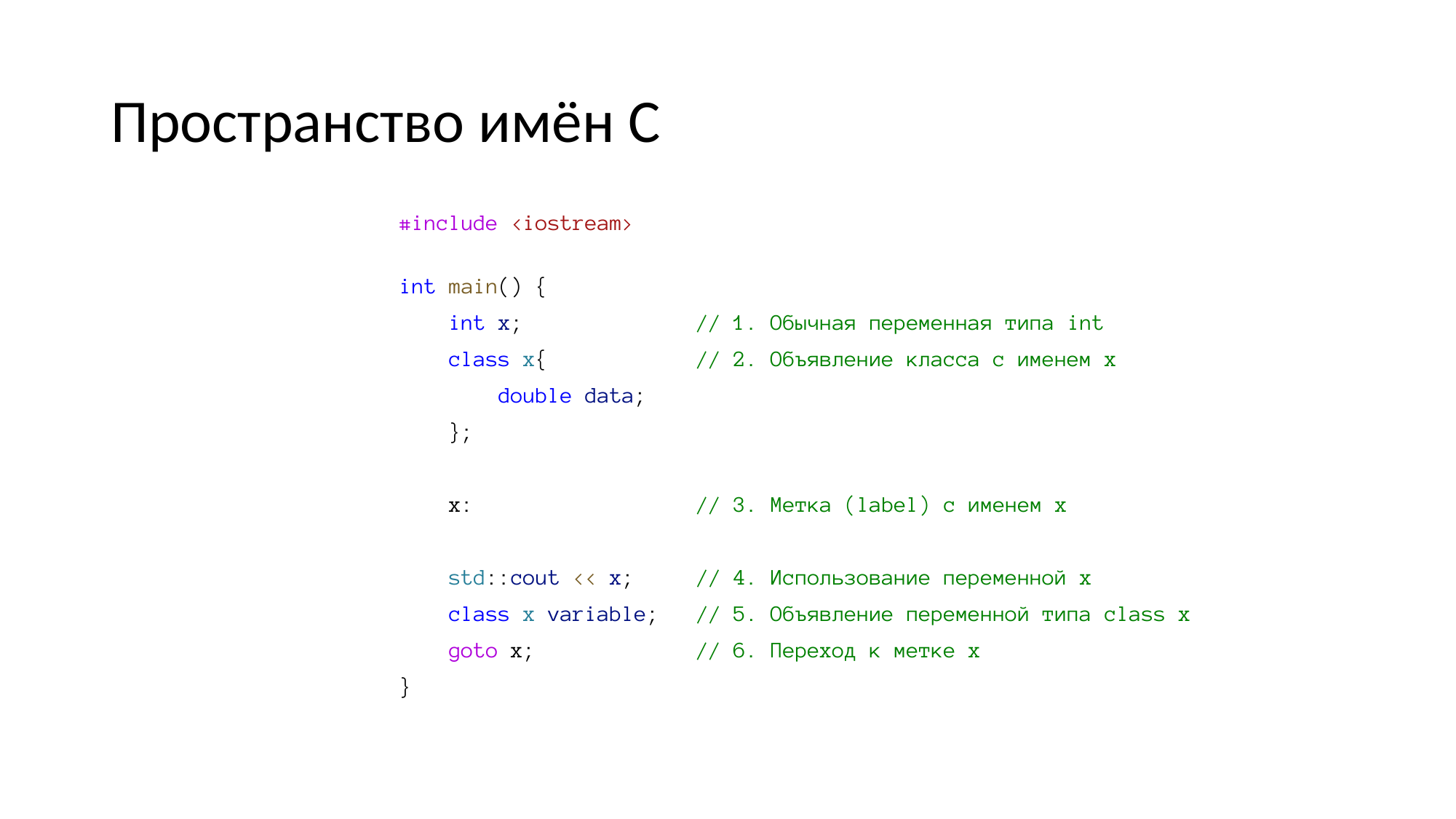

# Пространство имён C
#include <iostream>
int main() {
    int x;              // 1. Обычная переменная типа int
    class x{            // 2. Объявление класса с именем x
        double data;
    };

    x:                  // 3. Метка (label) с именем x

    std::cout << x;     // 4. Использование переменной x
    class x variable;   // 5. Объявление переменной типа class x
    goto x;             // 6. Переход к метке x
}